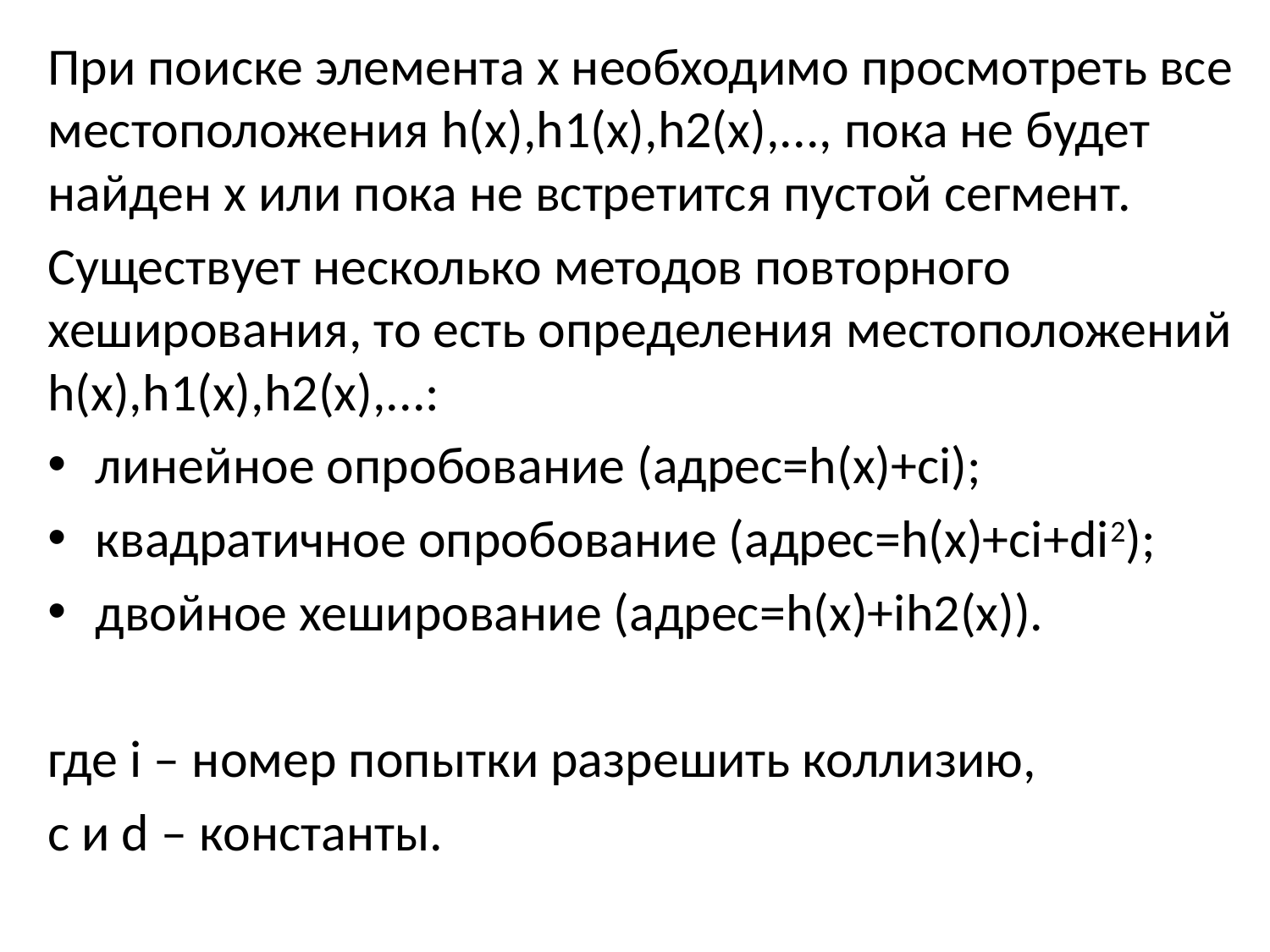

При поиске элемента х необходимо просмотреть все местоположения h(x),h1(х),h2(х),..., пока не будет найден х или пока не встретится пустой сегмент.
Существует несколько методов повторного хеширования, то есть определения местоположений h(x),h1(х),h2(х),...:
линейное опробование (адрес=h(x)+ci);
квадратичное опробование (адрес=h(x)+ci+di2);
двойное хеширование (адрес=h(x)+ih2(x)).

где i – номер попытки разрешить коллизию,
c и d – константы.